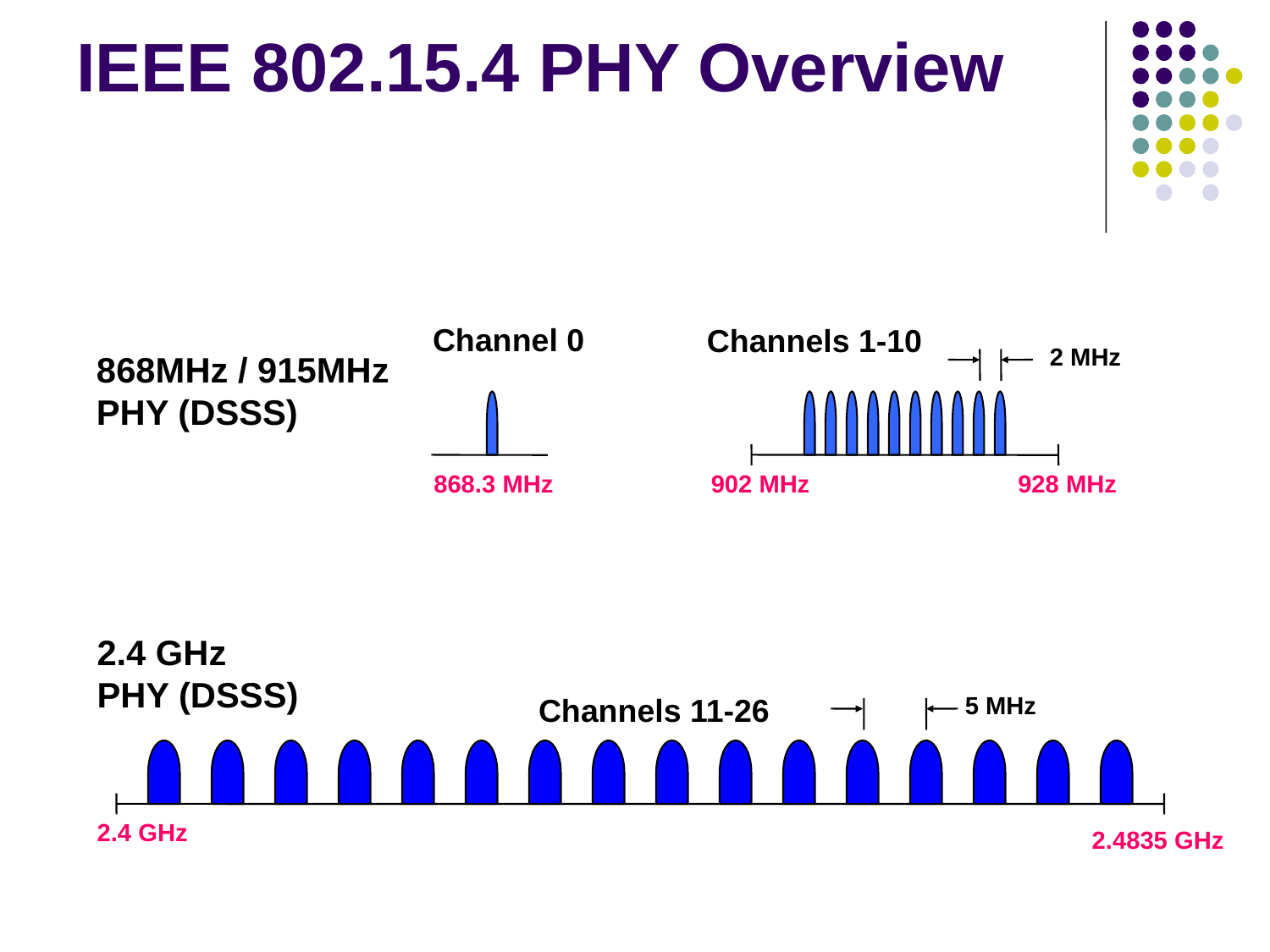

# IEEE 802.15.4 PHY Overview
Channel 0
Channels 1-10
2 MHz
868MHz / 915MHz
PHY (DSSS)

868.3 MHz
902 MHz
928 MHz
2.4 GHz
PHY (DSSS)
Channels 11-26
5 MHz

2.4 GHz
2.4835 GHz